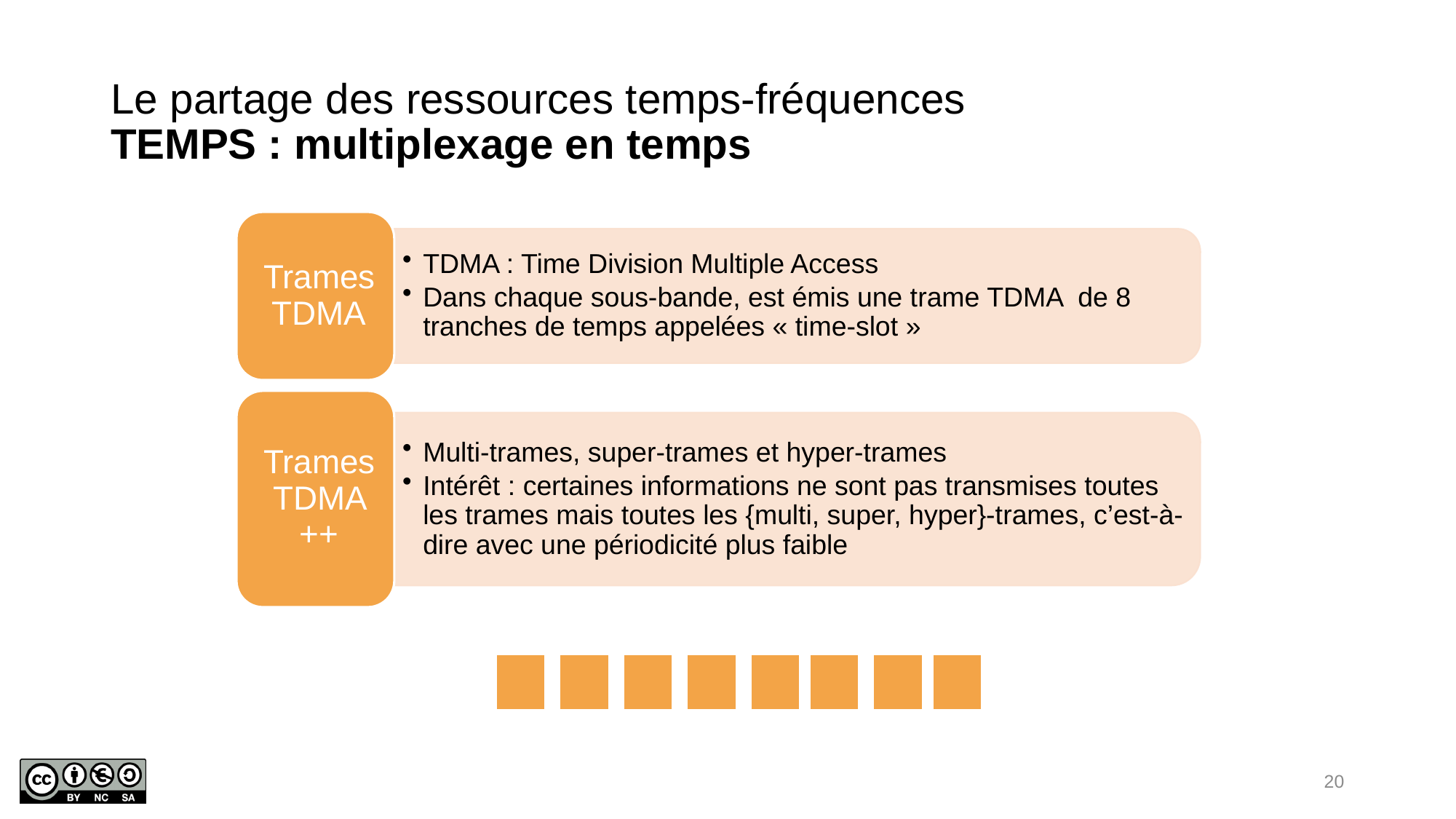

# Le partage des ressources temps-fréquences TEMPS : multiplexage en temps
TDMA : Time Division Multiple Access
Dans chaque sous-bande, est émis une trame TDMA  de 8 tranches de temps appelées « time-slot »
Trames TDMA
Multi-trames, super-trames et hyper-trames
Intérêt : certaines informations ne sont pas transmises toutes les trames mais toutes les {multi, super, hyper}-trames, c’est-à-dire avec une périodicité plus faible
Trames TDMA ++

20